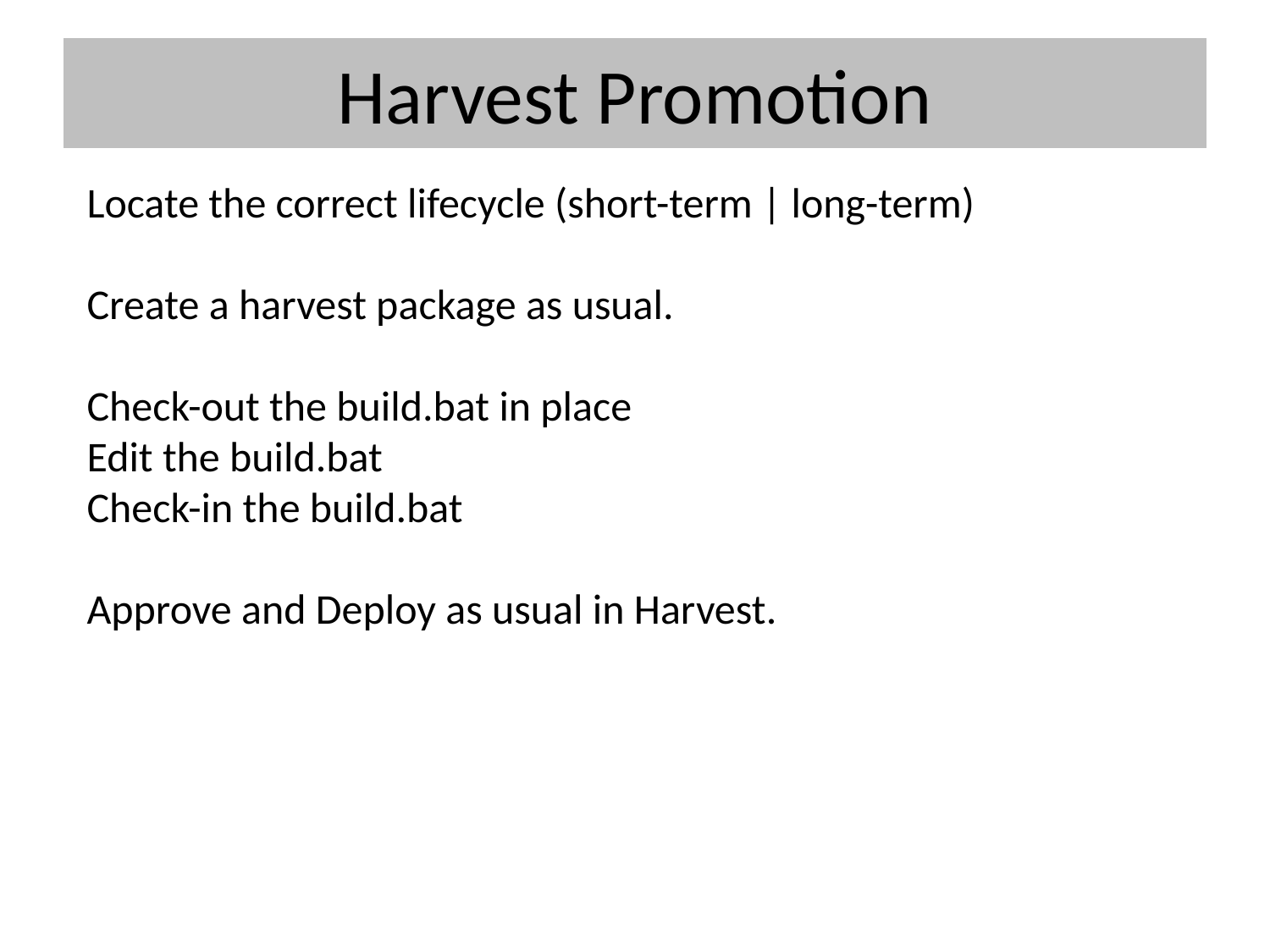

# Harvest Promotion
Locate the correct lifecycle (short-term | long-term)

Create a harvest package as usual.

Check-out the build.bat in place
Edit the build.bat
Check-in the build.bat

Approve and Deploy as usual in Harvest.